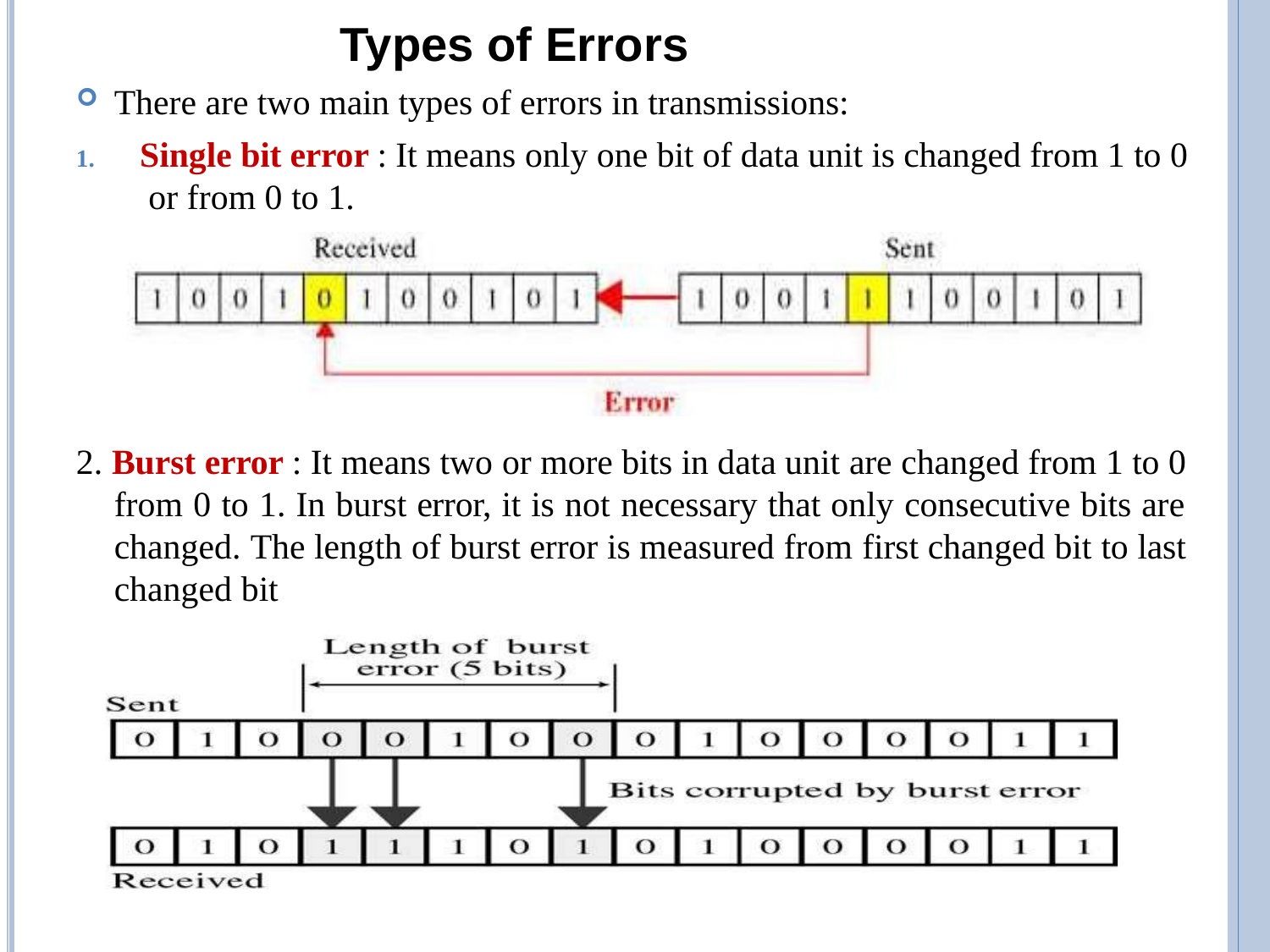

# Types of Errors
There are two main types of errors in transmissions:
1.	Single bit error : It means only one bit of data unit is changed from 1 to 0  or from 0 to 1.

2. Burst error : It means two or more bits in data unit are changed from 1 to 0  from 0 to 1. In burst error, it is not necessary that only consecutive bits are  changed. The length of burst error is measured from first changed bit to last  changed bit

22